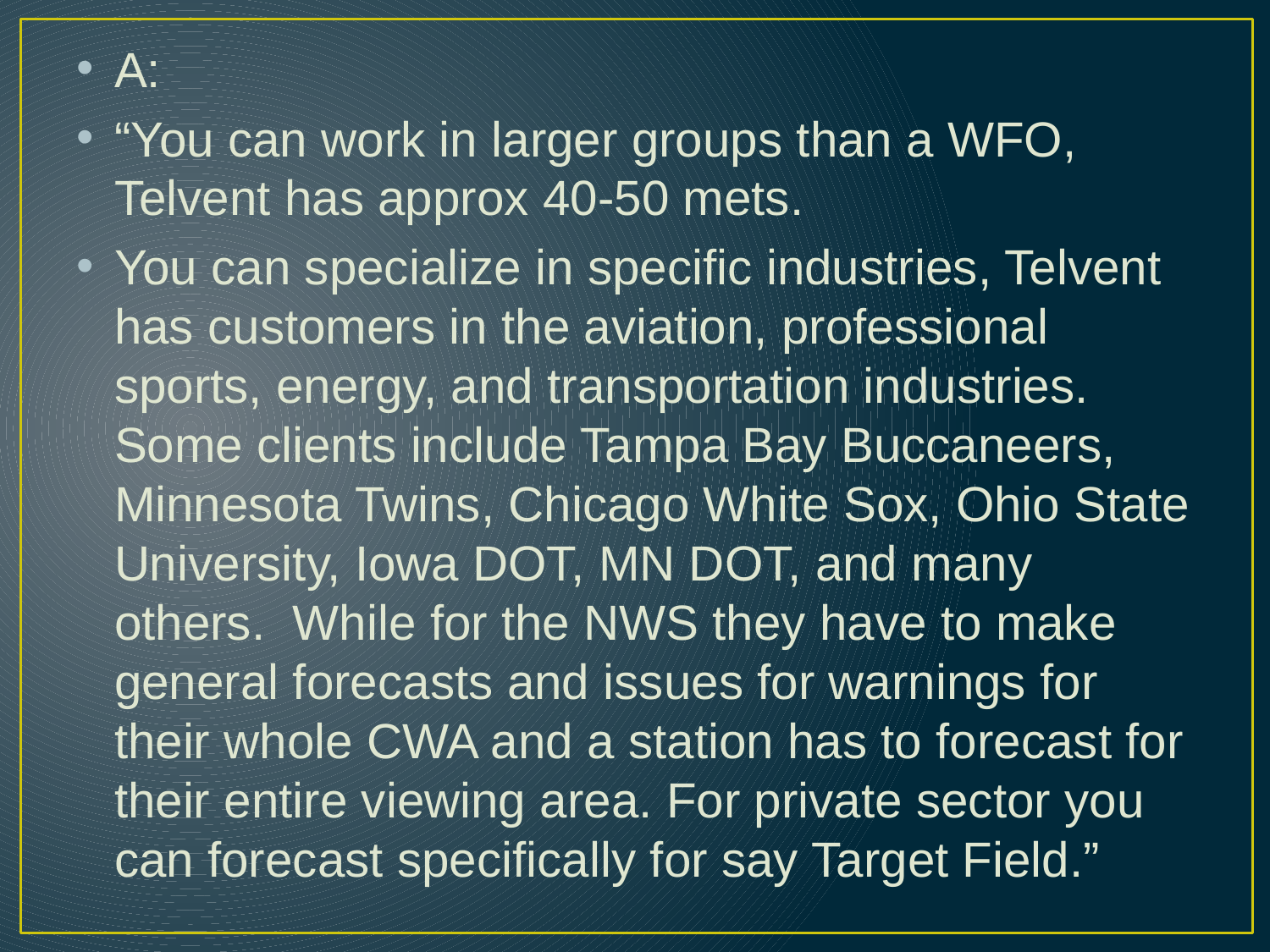

A:
“You can work in larger groups than a WFO, Telvent has approx 40-50 mets.
You can specialize in specific industries, Telvent has customers in the aviation, professional sports, energy, and transportation industries.  Some clients include Tampa Bay Buccaneers, Minnesota Twins, Chicago White Sox, Ohio State University, Iowa DOT, MN DOT, and many others.  While for the NWS they have to make general forecasts and issues for warnings for their whole CWA and a station has to forecast for their entire viewing area. For private sector you can forecast specifically for say Target Field.”